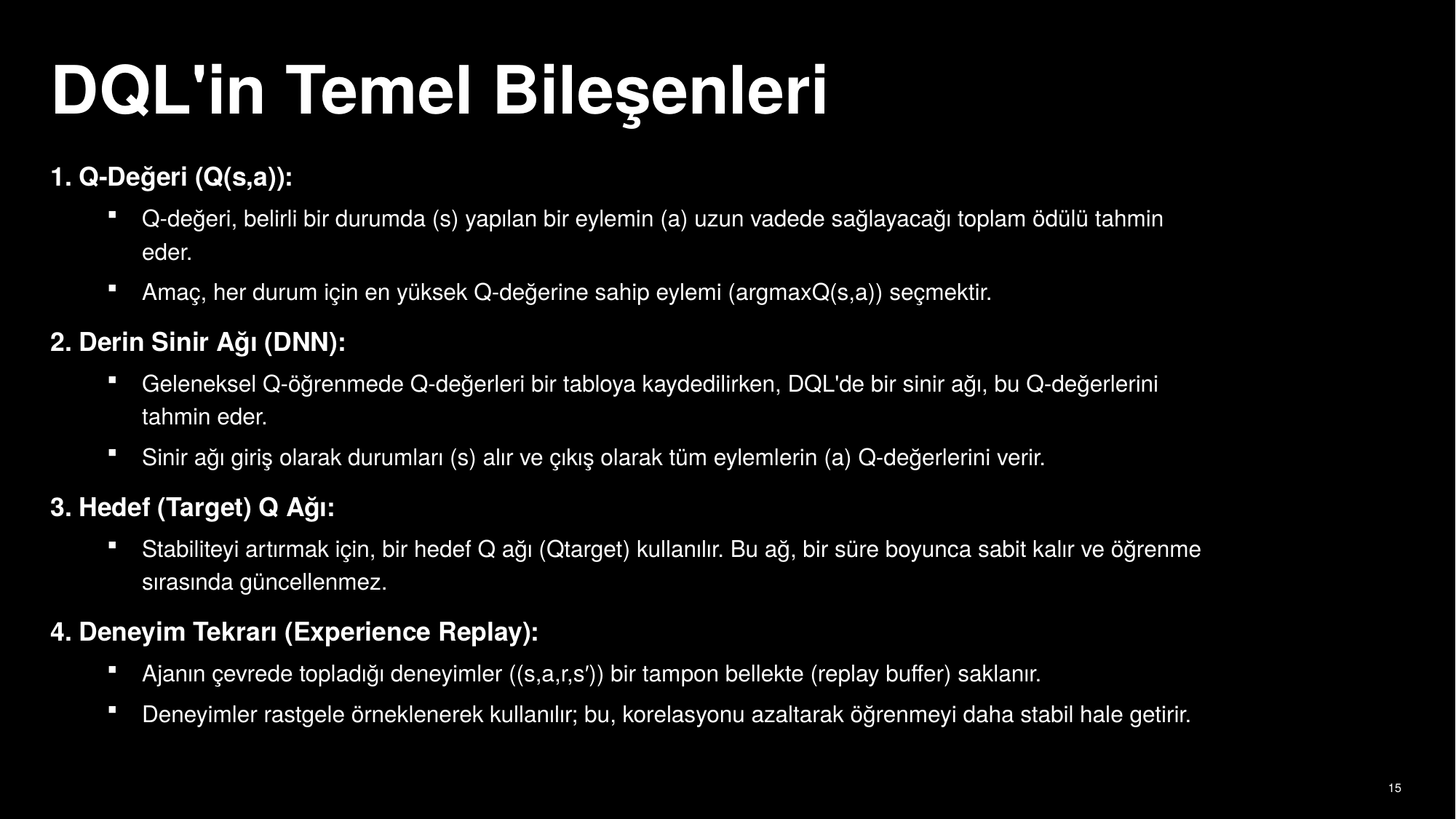

# DQL'in Temel Bileşenleri
Q-Değeri (Q(s,a)):
Q-değeri, belirli bir durumda (s) yapılan bir eylemin (a) uzun vadede sağlayacağı toplam ödülü tahmin eder.
Amaç, her durum için en yüksek Q-değerine sahip eylemi (argmaxQ(s,a)) seçmektir.
Derin Sinir Ağı (DNN):
Geleneksel Q-öğrenmede Q-değerleri bir tabloya kaydedilirken, DQL'de bir sinir ağı, bu Q-değerlerini tahmin eder.
Sinir ağı giriş olarak durumları (s) alır ve çıkış olarak tüm eylemlerin (a) Q-değerlerini verir.
Hedef (Target) Q Ağı:
Stabiliteyi artırmak için, bir hedef Q ağı (Qtarget​) kullanılır. Bu ağ, bir süre boyunca sabit kalır ve öğrenme sırasında güncellenmez.
Deneyim Tekrarı (Experience Replay):
Ajanın çevrede topladığı deneyimler ((s,a,r,s′)) bir tampon bellekte (replay buffer) saklanır.
Deneyimler rastgele örneklenerek kullanılır; bu, korelasyonu azaltarak öğrenmeyi daha stabil hale getirir.

15